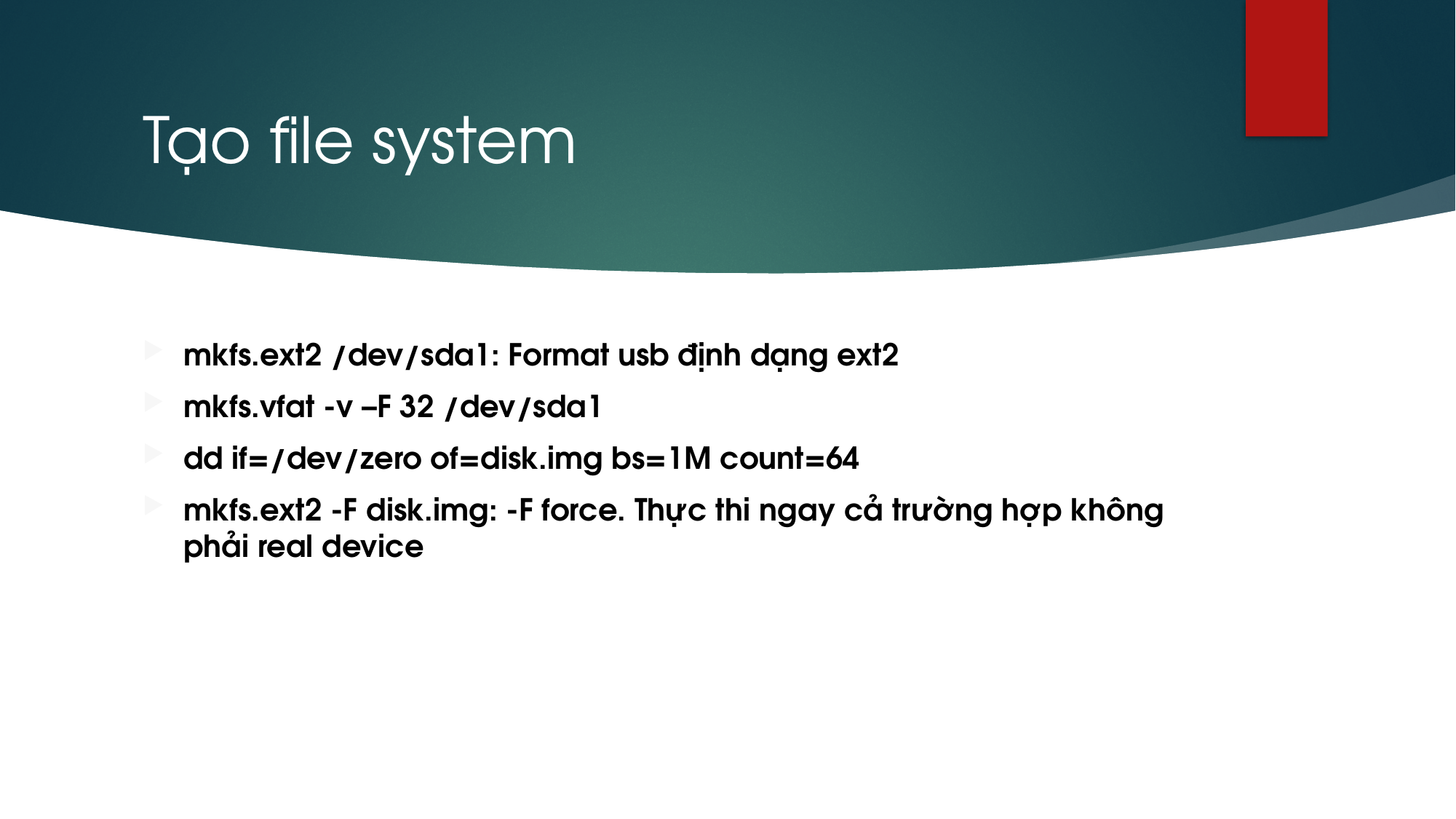

# Tạo file system

mkfs.ext2 /dev/sda1: Format usb định dạng ext2
mkfs.vfat -v –F 32 /dev/sda1
dd if=/dev/zero of=disk.img bs=1M count=64
mkfs.ext2 -F disk.img: -F force. Thực thi ngay cả trường hợp không phải real device